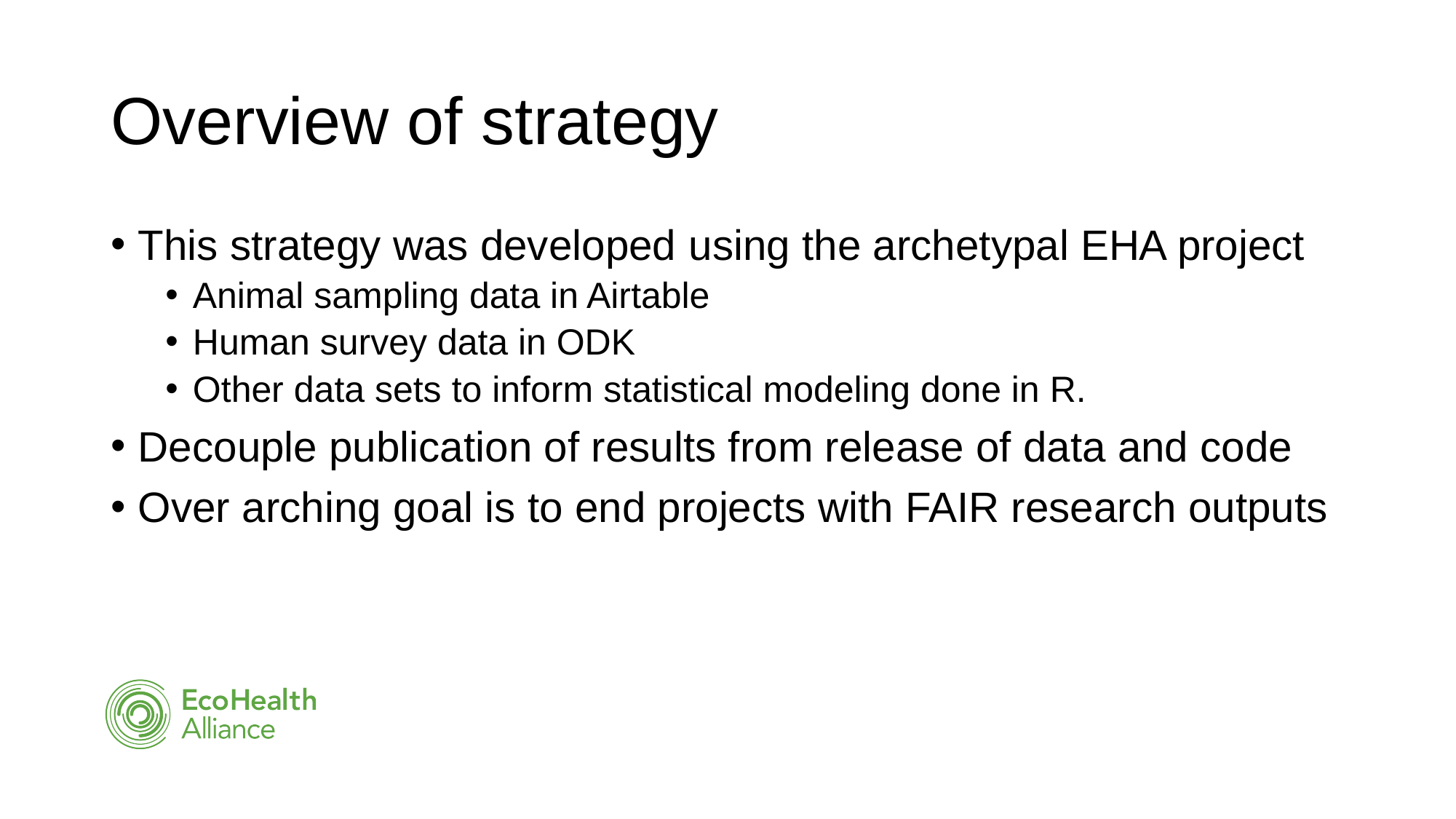

# Overview of strategy
This strategy was developed using the archetypal EHA project
Animal sampling data in Airtable
Human survey data in ODK
Other data sets to inform statistical modeling done in R.
Decouple publication of results from release of data and code
Over arching goal is to end projects with FAIR research outputs